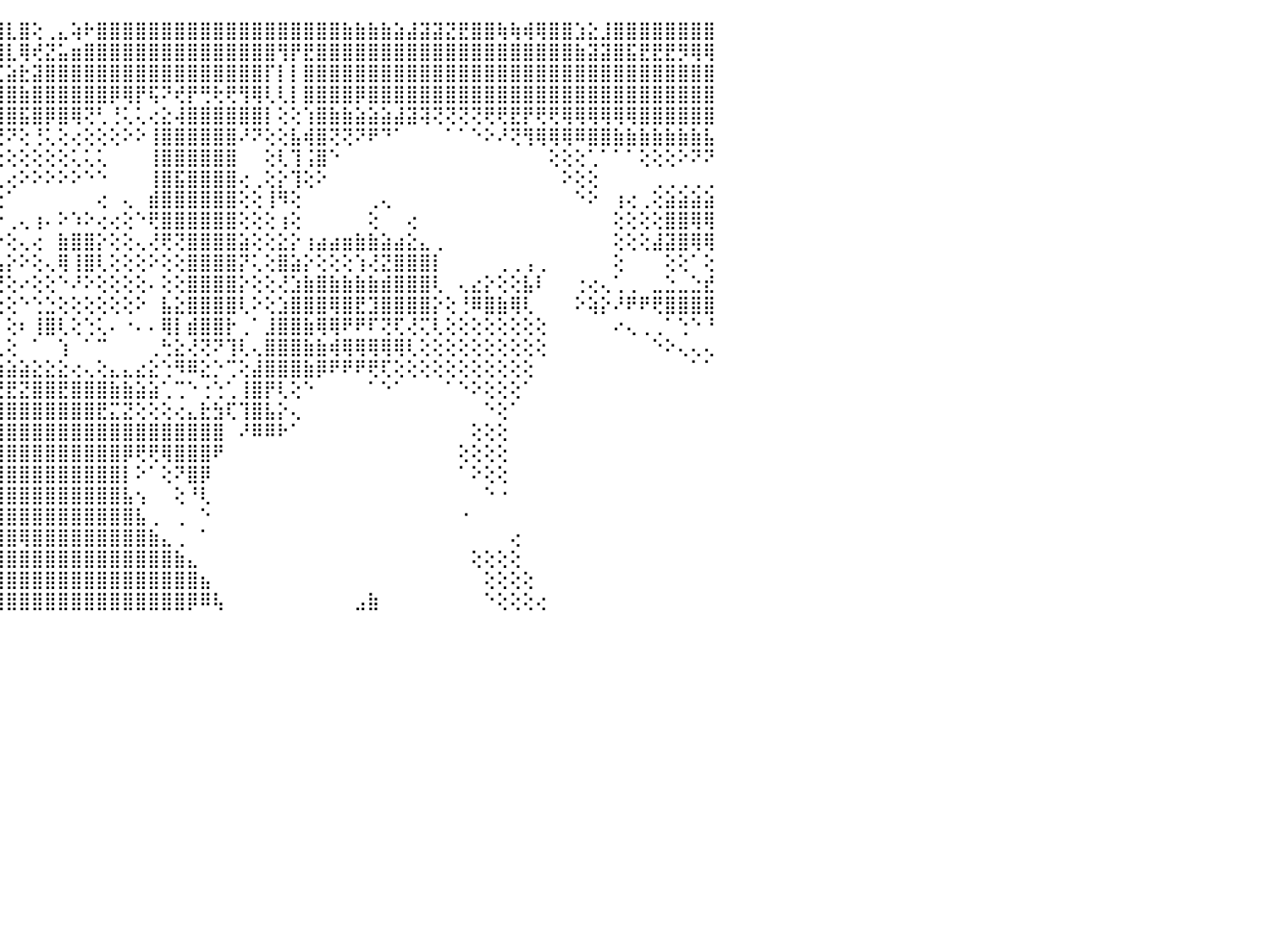

⣿⣿⣿⣿⣿⣿⣿⣿⢿⣿⢿⢿⢿⢟⢟⢟⢻⢿⢿⣿⣿⣿⣿⣿⣿⣿⣾⣣⣾⣿⣿⣿⣿⣿⢿⢏⢕⢜⣿⢕⢿⣿⢧⢞⣿⣇⣿⢕⢀⣄⢵⠗⣿⣿⣿⣿⣿⣿⣿⣿⣿⣿⣿⣿⣿⣿⣿⣿⣿⣿⣿⣷⣷⣷⣷⣵⣼⣽⣽⣝⣟⣿⣿⢷⢷⢾⢿⣿⣿⣱⣕⣸⣿⣿⣿⣿⣿⣿⣿⣿⠀
⣿⣿⣿⣿⣿⣿⣿⡿⢏⠁⠁⠁⠀⠀⠀⠁⠁⠁⠑⠑⠝⢻⣿⣿⣿⣿⣿⣿⣿⣿⣿⡿⢟⢱⢕⢑⢄⢕⣿⢵⣿⣷⢅⢕⣿⣇⢿⢞⣝⣥⣶⣿⣿⣿⣿⣿⣿⣿⣿⣿⣿⣿⣿⣿⣿⣿⢻⡟⣟⣿⣿⣿⣿⣿⣿⣿⣿⣿⣿⣿⣿⣿⣿⣿⣿⣿⣿⣿⣿⣷⣽⣽⣿⣯⣟⣟⣟⡻⢿⢿⠀
⣿⣿⣿⣿⣿⣿⢟⠕⠀⠀⠀⠀⠀⠀⠀⠀⠀⠀⠀⠀⠀⠀⠘⢿⣿⣿⣿⣿⡿⢿⡏⣿⡇⢸⡇⡇⢕⢕⣷⡔⣸⣿⢧⢖⣏⣵⣗⣽⣿⣿⣿⣿⣿⣿⣿⣿⣿⣿⣿⣿⣿⣿⣿⣿⣿⡏⡇⡇⣿⣿⣿⣿⣿⣿⣿⣿⣿⣿⣿⣿⣿⣿⣿⣿⣿⣿⣿⣿⣿⣿⣿⣿⣿⣿⣿⣿⣿⣿⣿⣿⠀
⣿⣿⣿⣿⣿⢏⠑⠀⠀⠀⠀⠀⠀⠀⠀⠀⠀⠀⠀⠀⠀⠀⠀⠘⢿⣿⣿⢝⠕⢸⣷⣿⢗⢺⡇⡇⡕⣕⣿⢗⣻⣿⣾⡏⣿⣿⣷⣿⣿⣿⣿⣿⣿⡿⢿⡟⢯⠝⢞⡟⢛⢗⢟⢻⢿⢇⢇⡇⣿⣿⣿⣿⡿⣿⣿⣿⣿⣿⣿⣿⣿⣿⣿⣿⣿⣿⣿⣿⣿⣿⣿⣿⣿⣿⣿⣿⣿⣿⣿⣿⠀
⣿⣿⣿⣿⡕⠕⠀⠀⠀⠀⠀⠀⠀⠀⠀⠀⠀⠀⠀⠀⠀⢀⢄⡄⢕⣾⣿⣇⡕⡸⡏⢹⣇⡸⠇⢋⣱⣵⣿⣿⣿⣿⣿⡇⣿⣿⣯⣿⡿⣿⢿⢝⢃⢘⢅⢅⢔⣕⢼⣿⣿⣿⣿⣿⣿⡇⢕⢕⢱⣿⣷⣷⣵⣵⣵⣼⣽⢽⢝⢝⢝⢝⢟⢟⣟⡟⢟⢟⢿⢿⢿⢿⢿⢿⣿⣿⣿⣿⣿⣿⠀
⣿⣿⣿⣿⠁⠀⠀⠀⠀⠀⠀⠀⠀⠀⢀⢀⢄⢔⢔⣕⣵⣾⣿⣿⣿⣿⣿⣿⡇⣕⢷⣺⣯⡵⣿⣿⣿⣿⣿⣿⣿⣿⣿⢿⢟⠝⢕⢘⢅⢕⢔⢕⢕⢕⠕⠕⢸⣿⣿⣿⣿⣿⣿⠜⠝⢕⢕⣧⢾⣿⢝⢝⠝⠟⠙⠁⠀⠀⠀⠁⠁⠑⠕⠜⢝⢻⢿⢿⢿⠿⣿⣿⣷⣷⣷⣷⣷⣷⣷⣧⠀
⣿⣿⣿⣿⠀⠀⠀⠀⠀⠀⠀⠀⢀⢕⢕⢕⢕⢕⠐⣿⢏⢕⢕⢕⢝⢜⣷⣟⣽⣷⣿⣿⣿⢇⣽⣿⡿⢿⢟⠏⢟⢜⢅⢔⢔⢕⢕⢕⢕⢕⢅⢅⢅⠀⠀⠀⢸⣿⣿⣿⣿⣿⣿⠀⠀⢕⢇⢹⢨⣿⠑⠀⠀⠀⠀⠀⠀⠀⠀⠀⠀⠀⠀⠀⠀⠀⠀⢕⢕⢕⢁⠁⠁⠁⢕⢕⢕⠕⠝⠝⠀
⣿⣿⣿⣿⡇⠀⠀⠀⠀⢀⢄⢄⢄⢀⢅⢅⢕⣄⣞⡇⢕⢕⢌⢕⢕⢕⢸⣷⣿⣿⡿⢯⢜⠏⢙⢕⢅⢕⢔⢕⢕⢕⢕⢕⢁⢔⠕⠕⠕⠕⠕⠑⠑⠀⠀⠀⢸⣿⣯⣿⣿⣿⣿⢔⢀⢕⡕⢹⢕⠕⠀⠀⠀⠀⠀⠀⠀⠀⠀⠀⠀⠀⠀⠀⠀⠀⠀⠀⠕⢕⢕⠀⠀⠀⠀⢀⢀⢀⢀⢀⠀
⣿⣿⣿⣿⣿⡄⠀⠀⢠⢕⢕⢕⢕⡕⣕⣕⣿⣿⣿⣿⣿⣷⣾⡼⡇⣸⣿⡟⢙⢕⢅⢔⢕⠕⠑⠑⠕⢕⠕⠕⠕⢕⢕⢕⢕⠁⠀⠀⠀⠀⠀⠀⢔⠀⢄⠀⣾⣿⣿⣿⣿⣿⣿⢕⢕⢸⠻⢕⠀⠀⠀⠀⠀⢀⢄⠀⠀⠀⠀⠀⠀⠀⠀⠀⠀⠀⠀⠀⠀⠑⠕⠀⢰⢔⢀⢕⣵⣵⣵⣵⠀
⣿⣿⣿⣿⣏⢕⢄⠀⠀⠕⢇⢱⡜⢝⣳⣿⣿⡝⢝⢝⢕⢜⢝⢏⢕⢝⢕⠑⢑⢕⢑⠑⢕⢕⢔⠀⠀⠀⢀⢀⢀⢇⣽⣿⡕⢀⢄⢰⠄⠕⠱⠕⢔⢔⢕⠑⢟⣿⣿⣿⣿⣿⣿⢕⢕⢕⢰⢕⠀⠀⠀⠀⠀⢕⠀⠀⢔⠀⠀⠀⠀⠀⠀⠀⠀⠀⠀⠀⠀⠀⠀⠀⢕⢕⢕⢕⣿⣿⢿⢿⠀
⣿⣿⣿⣿⣿⡗⢗⢀⠀⢀⢕⢜⢟⢕⢜⢛⢟⢕⢕⢕⢕⢕⢕⢜⢿⢞⢇⢕⢕⢅⢕⢕⢕⢕⢕⢰⠀⠔⠕⢜⠃⢜⢾⣿⡕⢕⢄⢔⠀⣷⣿⣿⡕⢕⢕⢄⢜⢟⢝⣿⣿⣿⣿⣵⢕⢕⣕⡕⢰⣴⣴⣶⣷⣷⣵⣴⣕⣄⢀⠀⠀⠀⠀⠀⠀⠀⠀⠀⠀⠀⠀⠀⢕⢕⢕⣼⣽⣿⢿⢿⠀
⣿⣿⣿⣿⢏⢕⢕⢕⣐⣵⣷⣧⢕⢕⢕⢕⢕⢕⢕⢕⢕⢕⢕⢕⢕⢗⢇⢕⢕⡿⢇⢇⢕⢕⢕⢔⢕⢕⢕⢕⠀⢕⢜⣽⣧⡕⠕⢕⢄⢿⢸⣿⢇⢕⢕⢕⠕⢕⢕⣿⣿⣿⣿⡝⢅⢕⣿⣵⡕⢕⢕⢕⢱⢜⣝⣿⣿⣿⡇⠀⠀⠀⠀⢀⢀⢠⢀⠀⠀⠀⠀⠀⢕⠀⠀⠀⢕⢕⠁⢕⠀
⣿⣿⣿⣏⣕⢕⣕⣾⣿⣿⣿⣿⢇⢕⢕⢕⢕⢕⢕⢕⢕⢕⢕⢕⢕⡱⢵⡗⠟⠟⠛⠻⣱⢵⢵⣵⡵⠥⠥⠵⠵⠵⢔⡟⢛⢕⠔⢕⢕⠑⠜⠕⢕⢕⢕⢕⠄⢕⢕⣿⣿⣿⣿⡕⢕⢕⢜⣱⣷⣿⣷⣷⣷⣷⣾⣿⣿⣿⢇⠀⢄⣔⡕⢕⢕⣧⠇⠀⠀⢐⢔⢄⢁⢀⠀⣀⣑⣀⣑⣞⠀
⣿⡽⢝⡝⢏⢸⣿⣿⣿⣿⡿⢕⢕⢕⢕⢕⢕⢕⢕⠱⠕⢑⢕⣵⢇⡕⢕⢇⠕⣱⠔⢕⣕⣕⣡⢾⣷⣱⢔⡀⢀⣀⢀⢃⢕⢕⠑⢑⣑⢕⢕⢕⢕⢕⢕⠕⠀⣧⣕⣿⣿⣿⣿⢇⠕⢕⣱⣿⣿⣿⢿⣿⣟⣹⣿⣿⣿⣿⡕⢕⢘⠿⣿⣷⢿⢇⠀⠀⠀⠕⢵⡕⠜⠟⠟⢟⣿⣿⣿⣿⠀
⢸⢜⢏⠕⠁⠀⠘⢿⣿⣏⢱⡑⢕⢕⢕⢕⢕⢕⠕⢄⢀⠀⠎⢃⢁⢄⢤⡕⢔⢿⣿⣿⣿⢿⣿⣿⣷⣷⣾⣿⣿⣿⣷⣾⡇⢕⠆⢸⣿⢇⢕⢑⢅⠄⠐⠄⠄⢿⡇⣾⣿⣿⡗⢀⠁⣸⣿⣿⣷⢿⢿⠟⠟⠏⢝⢏⢜⢍⢇⢕⢕⢕⢕⢕⢕⢕⢕⠀⠀⠀⠀⠀⠔⢄⢀⢀⠁⢑⠑⠘⠀
⠕⠑⠁⠀⠀⠀⠀⠀⠘⠺⣿⣷⣧⣵⣕⣕⣕⣼⣶⡅⢕⢕⢔⢕⠁⢕⠁⠁⠀⠘⠟⠻⠇⠀⠟⠟⠟⠟⠟⠟⠛⠛⢛⢛⢇⢕⠀⠁⠀⢱⠀⠁⠉⠀⠀⠀⢀⢓⣕⢜⢝⠝⢹⢇⢄⣿⣿⣿⣷⣷⢾⢿⢿⢿⢿⢿⢇⢕⢕⢕⢕⢕⢕⢕⢕⢕⢕⠀⠀⠀⠀⠀⠀⠀⠀⠑⠕⢄⢄⢄⠀
⠀⠀⠀⠀⠀⠀⠀⠀⠀⠀⠁⠙⠿⣿⣿⣿⣿⣿⣿⡇⢕⢔⠀⠁⢕⢆⢔⢔⢔⢀⢀⠐⠐⠀⠀⠀⠁⠀⠀⠁⠅⠁⠀⠄⢵⣵⣵⣕⣕⣕⢔⢄⢕⣄⣄⣔⣕⢑⠻⠿⣕⡑⢉⢕⣼⣿⣿⣿⣷⡿⠟⠟⠟⢟⢏⢕⢕⢕⢕⢕⢕⢕⢕⢕⢕⢕⠀⠀⠀⠀⠀⠀⠀⠀⠀⠀⠀⠀⠁⠁⠀
⠀⠀⠀⠀⠀⠀⠀⠀⠀⠀⠀⠀⠀⠁⠙⠛⠟⠟⠛⠑⠁⠀⠀⠀⠀⢑⣼⣧⣣⢕⣕⣇⡕⡔⢔⢔⢔⣔⢔⣔⣔⢕⡕⣕⣜⣟⣝⣿⣿⣟⣿⣿⣿⣷⣷⣵⣵⢁⢉⠑⢐⢑⢁⢸⣿⡟⢇⢕⠑⠀⠀⠀⠀⠁⠑⠁⠀⠀⠀⠁⠑⠕⢕⢕⢕⠁⠀⠀⠀⠀⠀⠀⠀⠀⠀⠀⠀⠀⠀⠀⠀
⠀⠀⠀⠀⠀⠀⠀⠀⠀⠀⠀⠀⠀⠀⠀⠀⠀⠀⠀⠀⠀⠀⠀⠀⠀⢸⣿⣾⣿⣿⣿⣿⣿⣿⣿⣿⣿⣿⣿⣿⣿⣿⣿⣿⣿⣿⣿⣿⣿⣿⣿⣿⣟⣍⣝⢕⢕⢕⢔⣄⣗⣳⢏⢹⣿⣧⡕⢄⠀⠀⠀⠀⠀⠀⠀⠀⠀⠀⠀⠀⠀⠀⠑⢕⠁⠀⠀⠀⠀⠀⠀⠀⠀⠀⠀⠀⠀⠀⠀⠀⠀
⠀⠀⠀⠀⠀⠀⠀⠀⠀⠀⠀⠀⠀⠀⠀⠀⠀⠀⠀⠀⠀⠀⠀⠀⠀⠀⢻⣿⣿⣿⣟⢛⢟⢍⢝⣿⣟⣏⣽⣿⣿⣿⣿⣿⣿⣿⣿⣿⣿⣿⣿⣿⣿⣿⣿⣿⣿⣿⣿⣿⣿⣿⠀⠜⠿⠿⠗⠁⠀⠀⠀⠀⠀⠀⠀⠀⠀⠀⠀⠀⠀⢕⢕⢕⠀⠀⠀⠀⠀⠀⠀⠀⠀⠀⠀⠀⠀⠀⠀⠀⠀
⠀⠀⠀⠀⠀⠀⠀⠀⠀⠀⠀⠀⠀⠀⠀⠀⠀⠀⠀⠀⠀⠀⠀⠀⠀⠀⠈⢿⣿⣿⣿⣿⣿⣿⣿⣿⣿⣿⣿⣿⣿⣿⣿⣿⣿⣿⣿⣿⣿⣿⣿⣿⣿⣿⡿⢟⢟⢿⣿⣿⣿⠟⠀⠀⠀⠀⠀⠀⠀⠀⠀⠀⠀⠀⠀⠀⠀⠀⠀⠀⢕⢕⢕⢕⠀⠀⠀⠀⠀⠀⠀⠀⠀⠀⠀⠀⠀⠀⠀⠀⠀
⠀⠀⠀⠀⠀⠀⠀⠀⠀⠀⠀⠀⠀⠀⠀⠀⠀⠀⠀⠀⠀⠀⠀⠀⠀⠀⠀⢜⣿⣿⣿⣿⣿⣿⣿⣿⣿⣿⣿⣿⣿⣿⣿⣿⣿⣿⣿⣿⣿⣿⣿⣿⣿⣿⡇⠕⠁⢕⠝⣿⡿⠀⠀⠀⠀⠀⠀⠀⠀⠀⠀⠀⠀⠀⠀⠀⠀⠀⠀⠀⠁⠕⢕⢕⠀⠀⠀⠀⠀⠀⠀⠀⠀⠀⠀⠀⠀⠀⠀⠀⠀
⠀⠀⠀⠀⠀⠀⠀⠀⠀⠀⠀⠀⠀⠀⠀⠀⠀⠀⠀⠀⠀⠀⠀⠀⠀⠀⠔⢈⢸⣿⣿⣿⣿⣿⣿⣿⣿⣿⣿⣿⣿⣿⣿⣿⣿⣿⣿⣿⣿⣿⣿⣿⣿⣿⣧⢢⠀⠀⢕⠘⢇⠀⠀⠀⠀⠀⠀⠀⠀⠀⠀⠀⠀⠀⠀⠀⠀⠀⠀⠀⠀⠀⠑⠐⠀⠀⠀⠀⠀⠀⠀⠀⠀⠀⠀⠀⠀⠀⠀⠀⠀
⠀⠀⠀⠀⠀⠀⠀⠀⠀⠀⠀⠀⠀⠀⠀⠀⠀⠀⠀⠀⠀⠀⠀⠀⠀⢀⠑⠁⠀⢹⣿⣿⣿⣿⣿⣿⣿⣿⣿⣿⣿⣿⣿⣿⣿⣿⣿⣿⣿⣿⣿⣿⣿⣿⣿⣧⢀⠀⢀⠀⠑⠀⠀⠀⠀⠀⠀⠀⠀⠀⠀⠀⠀⠀⠀⠀⠀⠀⠀⠀⠐⠀⠀⠀⠀⠀⠀⠀⠀⠀⠀⠀⠀⠀⠀⠀⠀⠀⠀⠀⠀
⠀⠀⠀⠀⠀⠀⠀⠀⠀⠀⠀⠀⠀⠀⠀⠀⠀⠀⠀⢀⠀⠀⠀⠀⠀⠁⠀⢀⣴⣿⣿⣿⣿⣿⣿⣿⣿⣿⣿⣿⣿⣿⡿⣿⣿⣿⢿⣿⣿⣿⣿⣿⣿⣿⣿⣿⣷⣄⢀⠀⠁⠀⠀⠀⠀⠀⠀⠀⠀⠀⠀⠀⠀⠀⠀⠀⠀⠀⠀⠀⠀⠀⠀⠀⢔⠀⠀⠀⠀⠀⠀⠀⠀⠀⠀⠀⠀⠀⠀⠀⠀
⠀⠀⠀⠀⠀⠀⠀⠀⠀⠀⠀⠀⠀⢀⠀⠀⢄⢔⢕⢕⢕⢔⠀⠀⠕⢕⣰⣿⣿⣿⣿⣿⣿⣿⣿⣿⣿⣿⣿⣾⣿⣿⣿⣿⣿⣿⣿⣿⣿⣿⣿⣿⣿⣿⣿⣿⣿⣿⣷⣄⠀⠀⠀⠀⠀⠀⠀⠀⠀⠀⠀⠀⠀⠀⠀⠀⠀⠀⠀⠀⠀⢕⢕⢕⢕⠀⠀⠀⠀⠀⠀⠀⠀⠀⠀⠀⠀⠀⠀⠀⠀
⠔⠀⠀⠀⠀⠀⠀⠀⠀⠀⠀⠀⠀⠁⠐⢄⢕⢕⠕⢕⠕⠀⠀⠀⠀⠕⢜⣿⣿⣿⣿⣿⣿⣿⣿⣿⣿⣿⣿⣿⣿⣿⣿⣿⣿⣿⣿⣿⣿⣿⣿⣿⣿⣿⣿⣿⣿⣿⣿⣿⣦⠀⠀⠀⠀⠀⠀⠀⠀⠀⠀⠀⠀⠀⠀⠀⠀⠀⠀⠀⠀⠀⢕⢕⢕⢕⠀⠀⠀⠀⠀⠀⠀⠀⠀⠀⠀⠀⠀⠀⠀
⠔⠀⠀⠀⠀⠀⠀⠀⠀⠀⠀⠀⠀⠀⠀⠑⠁⠀⠀⠀⠀⠀⢕⠄⠀⢔⢕⢟⣿⣿⣿⣿⣿⣿⣿⣿⣿⣿⣿⣿⣿⣿⣿⣿⣿⣿⣿⣿⣿⣿⣿⣿⣿⣿⣿⣿⣿⣿⣿⡿⠿⢧⠀⠀⠀⠀⠀⠀⠀⠀⠀⠀⣠⣷⠀⠀⠀⠀⠀⠀⠀⠀⠑⢕⢕⢕⢔⠀⠀⠀⠀⠀⠀⠀⠀⠀⠀⠀⠀⠀⠀
⠀⠀⠀⠀⠀⠀⠀⠀⠀⠀⠀⠀⠀⠀⠀⠀⠀⠀⠀⠀⠀⠀⠀⠀⠀⠀⠀⠀⠀⠀⠀⠀⠀⠀⠀⠀⠀⠀⠀⠀⠀⠀⠀⠀⠀⠀⠀⠀⠀⠀⠀⠀⠀⠀⠀⠀⠀⠀⠀⠀⠀⠀⠀⠀⠀⠀⠀⠀⠀⠀⠀⠀⠀⠀⠀⠀⠀⠀⠀⠀⠀⠀⠀⠀⠀⠀⠀⠀⠀⠀⠀⠀⠀⠀⠀⠀⠀⠀⠀⠀⠀